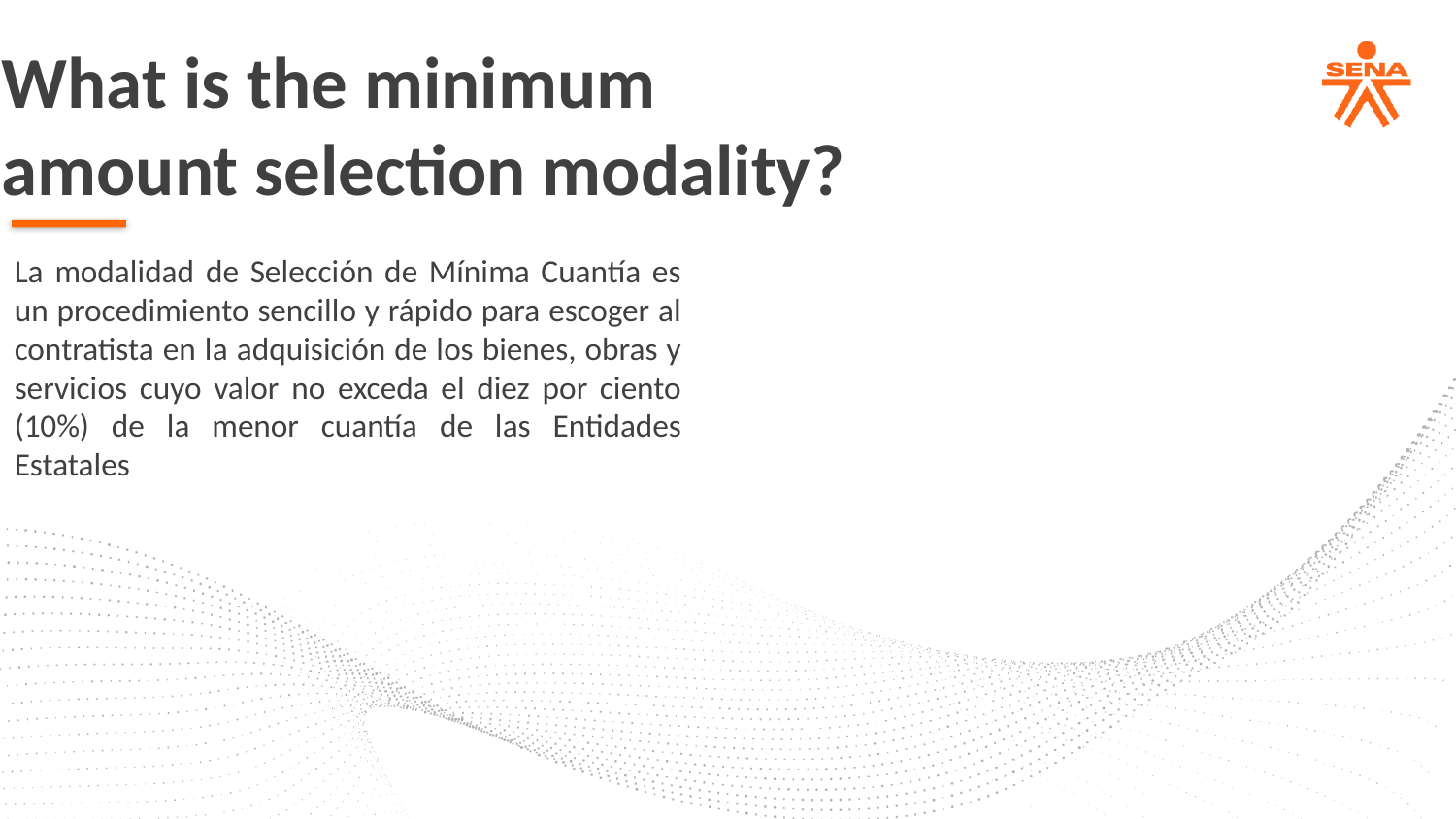

What is the minimum amount selection modality?

La modalidad de Selección de Mínima Cuantía es un procedimiento sencillo y rápido para escoger al contratista en la adquisición de los bienes, obras y servicios cuyo valor no exceda el diez por ciento (10%) de la menor cuantía de las Entidades Estatales